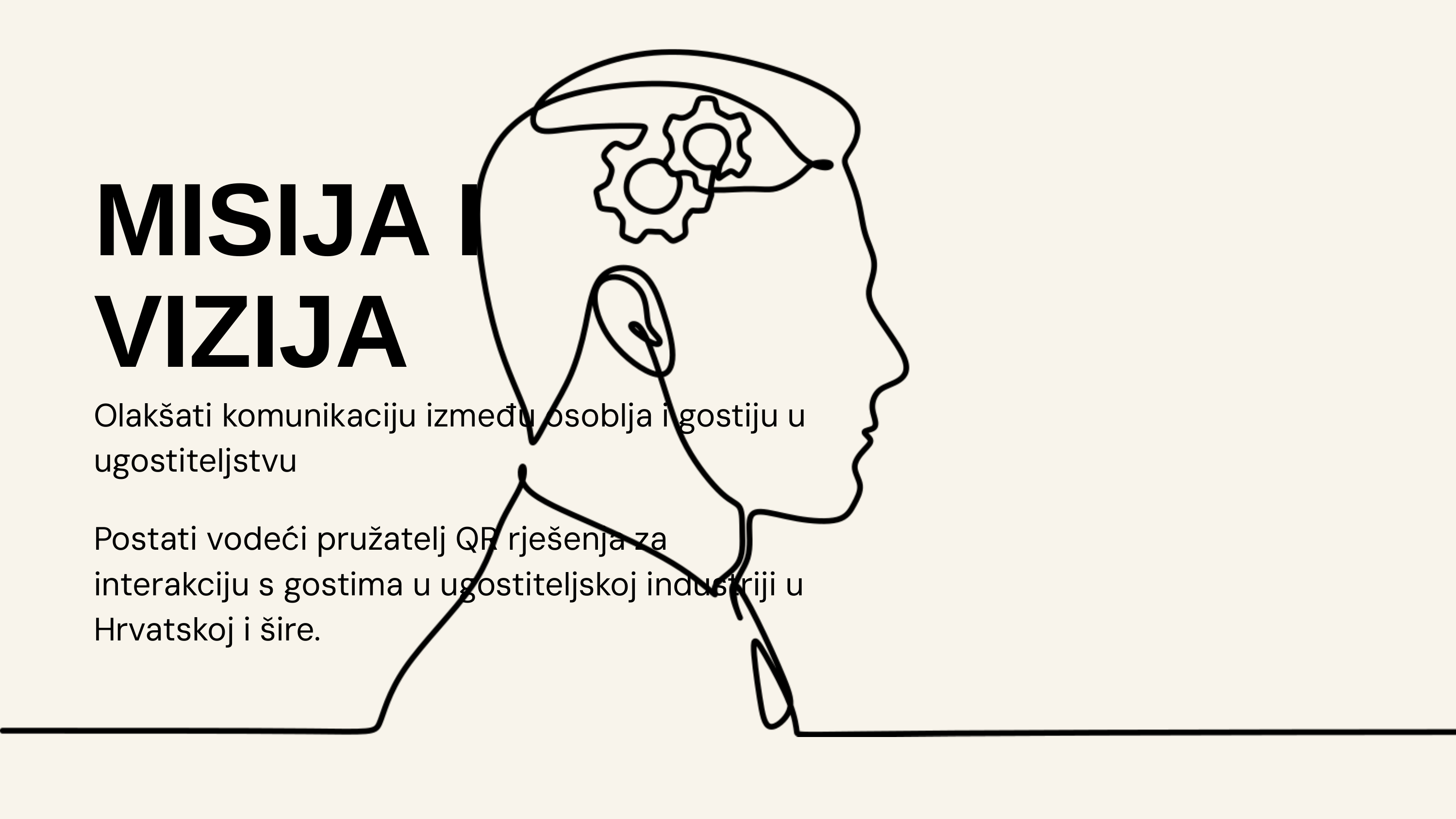

MISIJA I VIZIJA
Olakšati komunikaciju između osoblja i gostiju u ugostiteljstvu
Postati vodeći pružatelj QR rješenja za interakciju s gostima u ugostiteljskoj industriji u Hrvatskoj i šire.